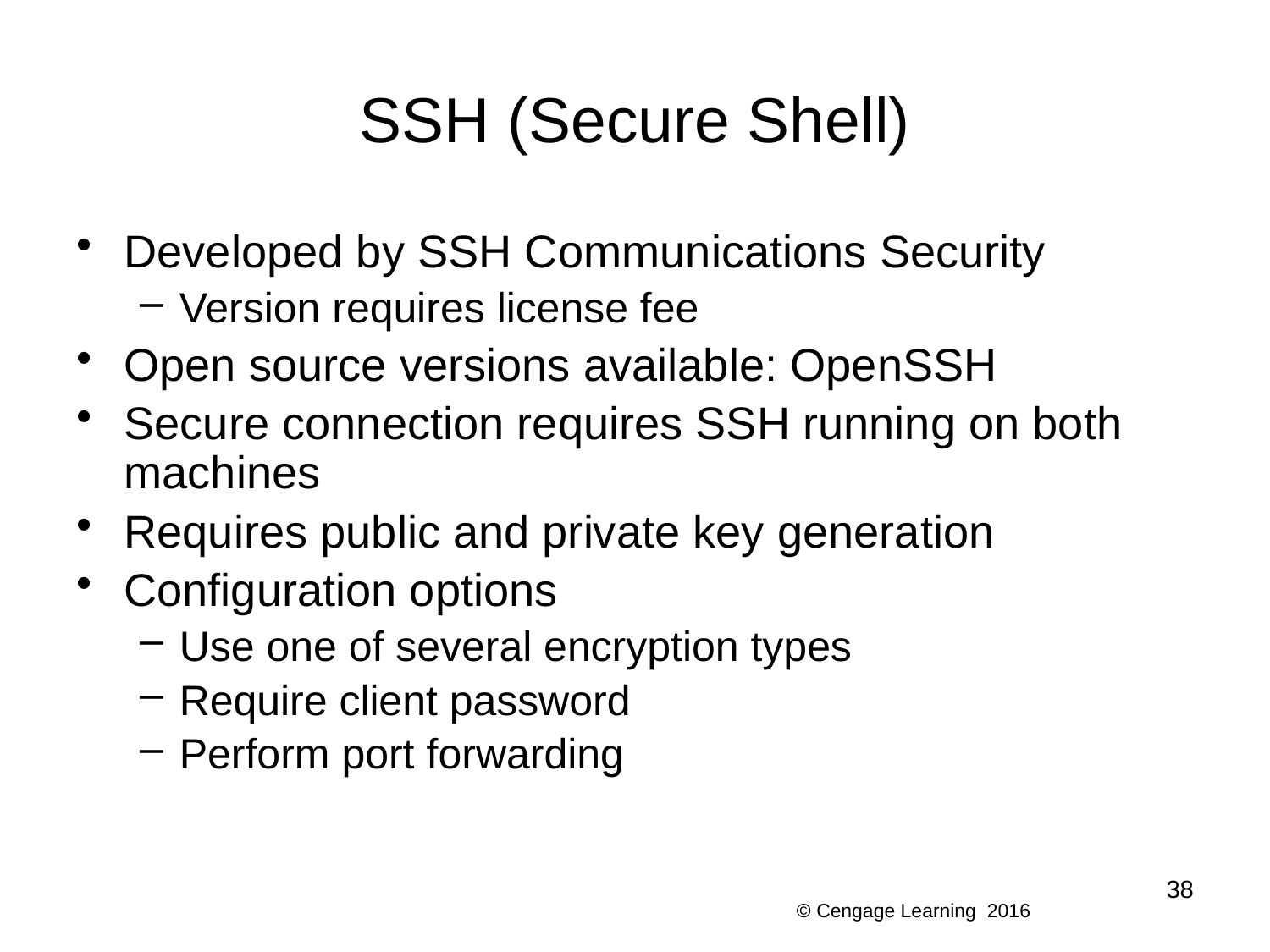

# SSH (Secure Shell)
Developed by SSH Communications Security
Version requires license fee
Open source versions available: OpenSSH
Secure connection requires SSH running on both machines
Requires public and private key generation
Configuration options
Use one of several encryption types
Require client password
Perform port forwarding

38